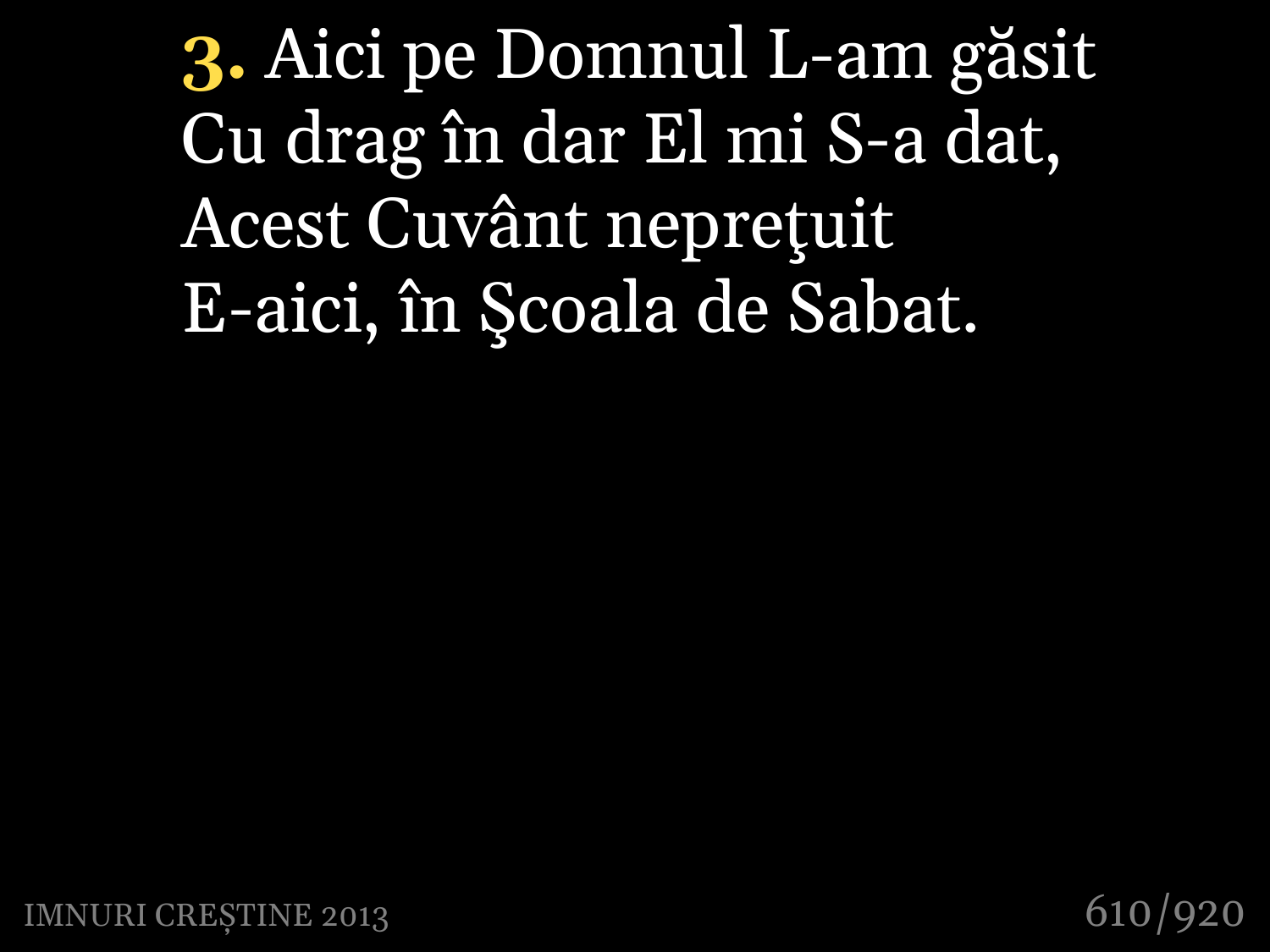

3. Aici pe Domnul L-am găsit
Cu drag în dar El mi S-a dat,
Acest Cuvânt nepreţuit
E-aici, în Şcoala de Sabat.
610/920
IMNURI CREȘTINE 2013